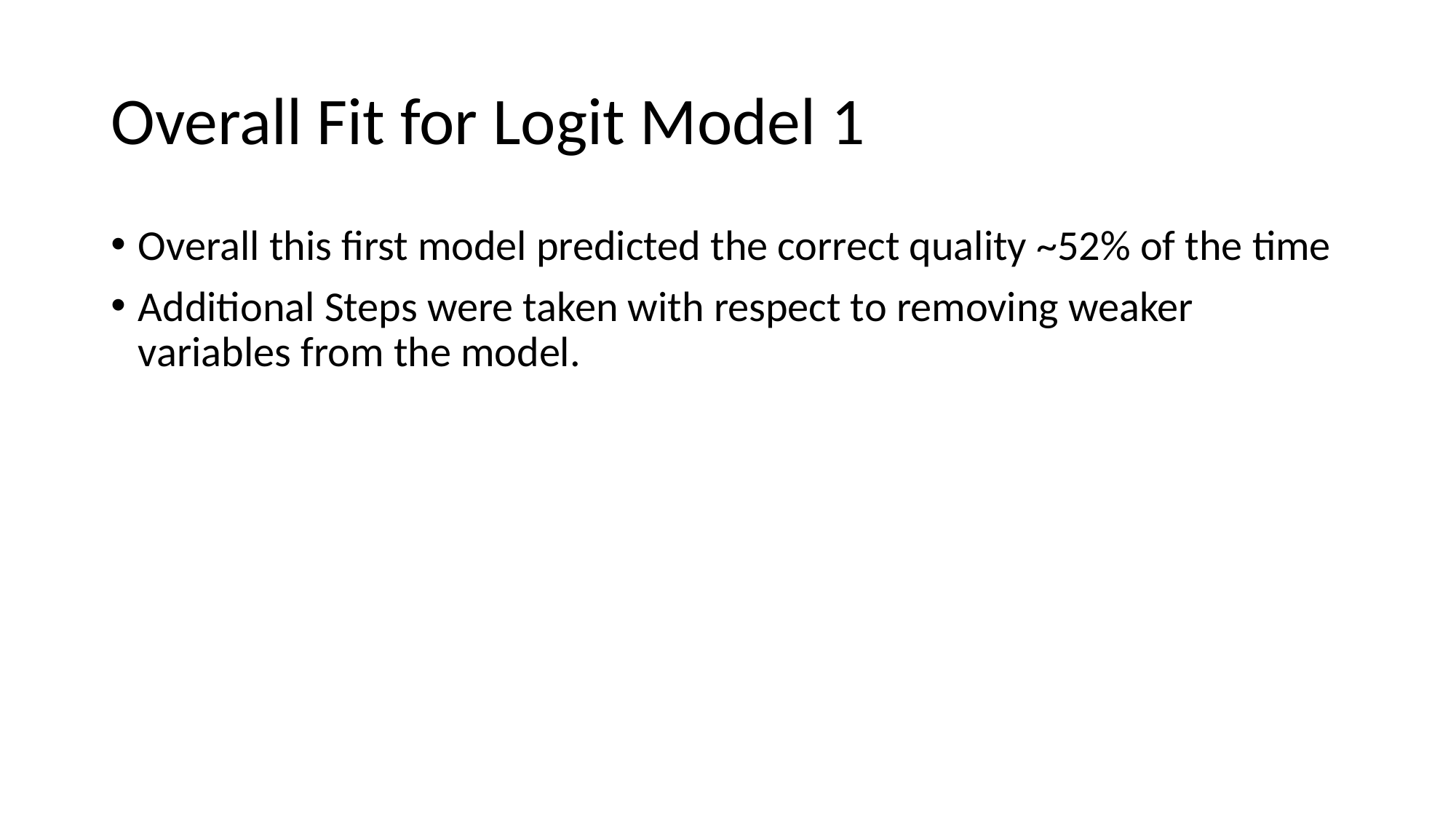

# Overall Fit for Logit Model 1
Overall this first model predicted the correct quality ~52% of the time
Additional Steps were taken with respect to removing weaker variables from the model.